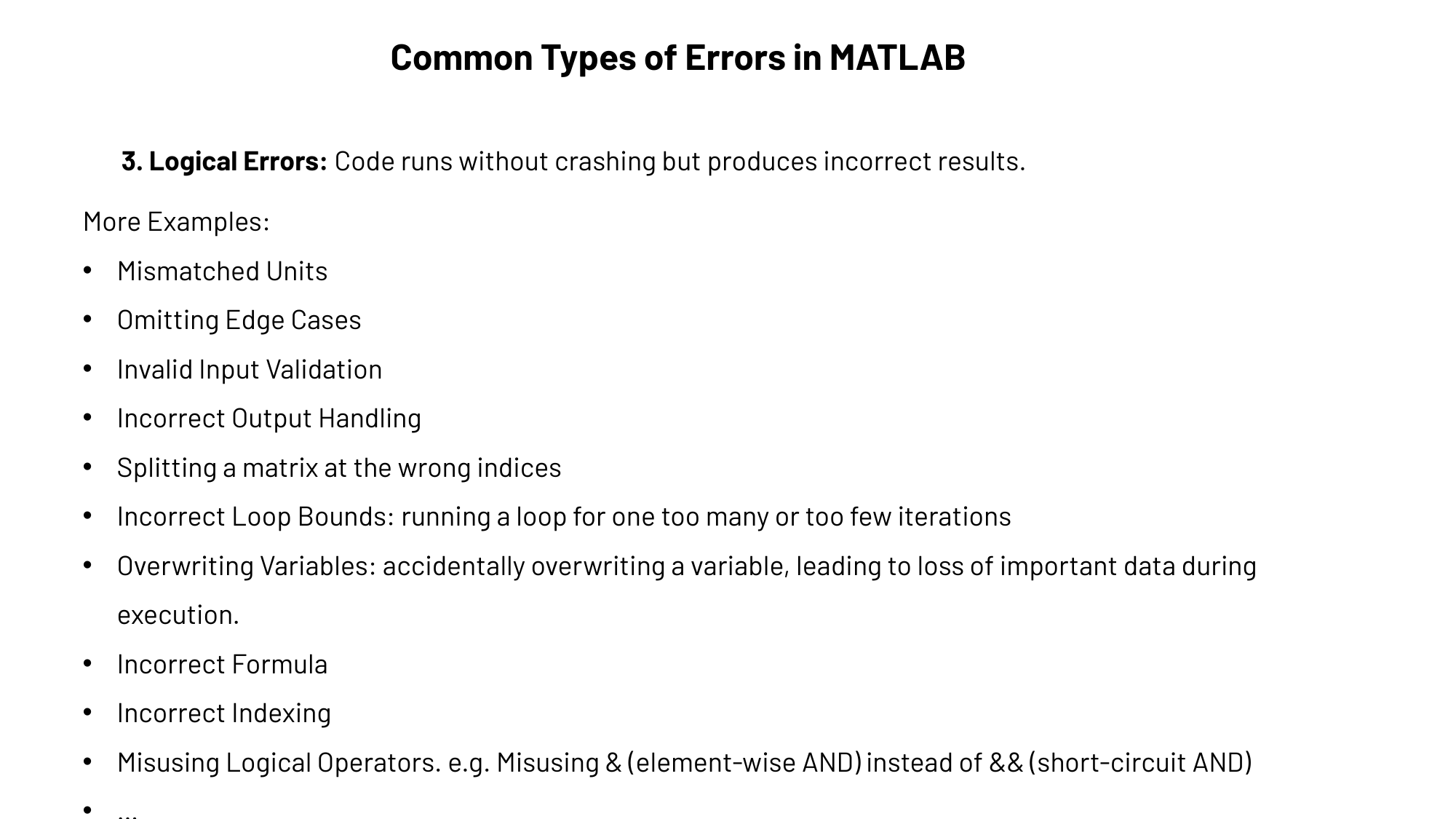

Common Types of Errors in MATLAB
3. Logical Errors: Code runs without crashing but produces incorrect results.
More Examples:
Mismatched Units
Omitting Edge Cases
Invalid Input Validation
Incorrect Output Handling
Splitting a matrix at the wrong indices
Incorrect Loop Bounds: running a loop for one too many or too few iterations
Overwriting Variables: accidentally overwriting a variable, leading to loss of important data during execution.
Incorrect Formula
Incorrect Indexing
Misusing Logical Operators. e.g. Misusing & (element-wise AND) instead of && (short-circuit AND)
…